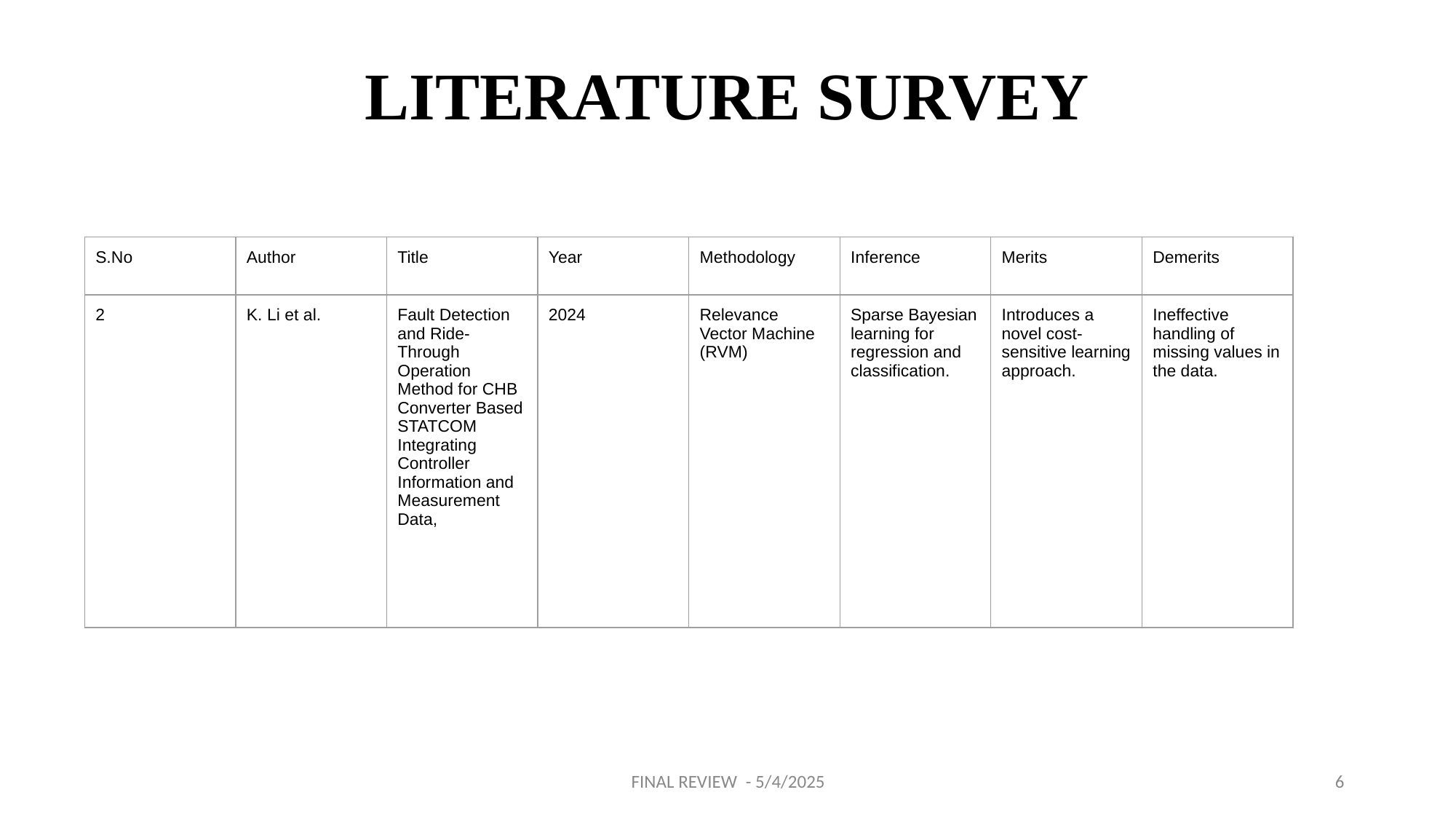

# LITERATURE SURVEY
| S.No | Author | Title | Year | Methodology | Inference | Merits | Demerits |
| --- | --- | --- | --- | --- | --- | --- | --- |
| 2 | K. Li et al. | Fault Detection and Ride-Through Operation Method for CHB Converter Based STATCOM Integrating Controller Information and Measurement Data, | 2024 | Relevance Vector Machine (RVM) | Sparse Bayesian learning for regression and classification. | Introduces a novel cost-sensitive learning approach. | Ineffective handling of missing values in the data. |
FINAL REVIEW  - 5/4/2025
6